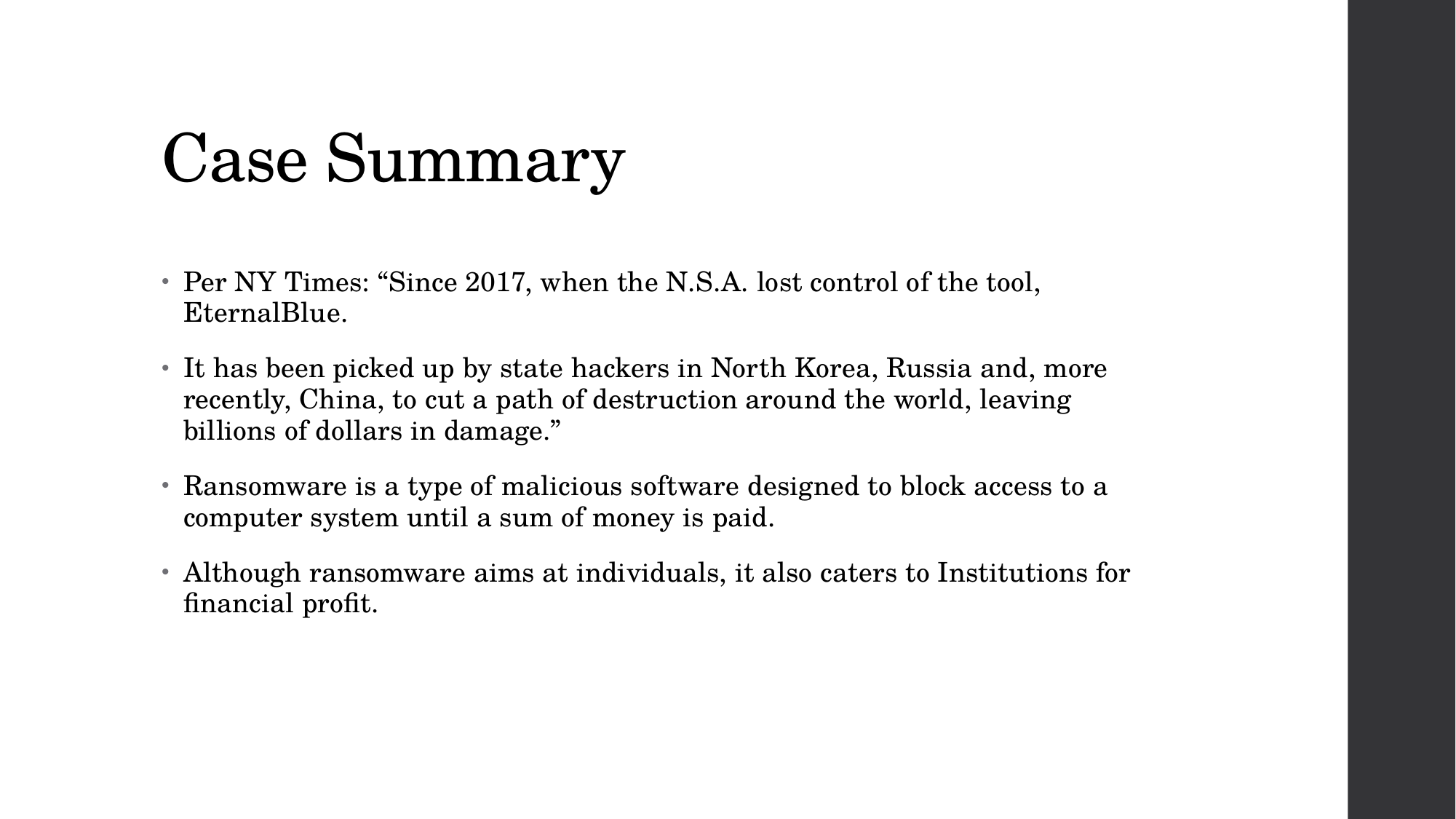

# Case Summary
Per NY Times: “Since 2017, when the N.S.A. lost control of the tool, EternalBlue.
It has been picked up by state hackers in North Korea, Russia and, more recently, China, to cut a path of destruction around the world, leaving billions of dollars in damage.”
Ransomware is a type of malicious software designed to block access to a computer system until a sum of money is paid.
Although ransomware aims at individuals, it also caters to Institutions for financial profit.